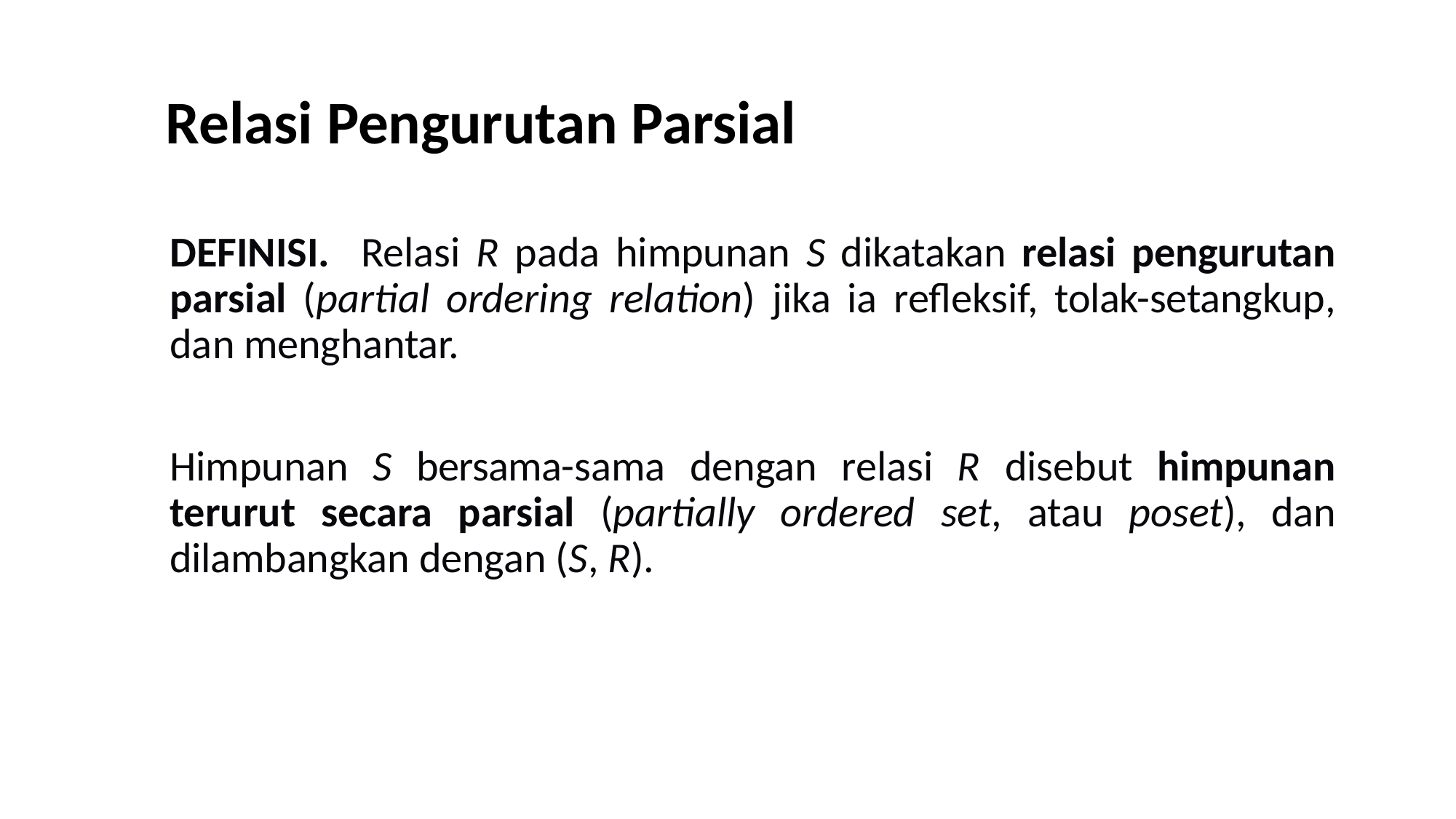

# Relasi Pengurutan Parsial
DEFINISI.  Relasi R pada himpunan S dikatakan relasi pengurutan parsial (partial ordering relation) jika ia refleksif, tolak-setangkup, dan menghantar.

Himpunan  S  bersama-sama  dengan  relasi  R  disebut  himpunan terurut  secara  parsial  (partially  ordered  set,  atau  poset),  dan dilambangkan dengan (S, R).